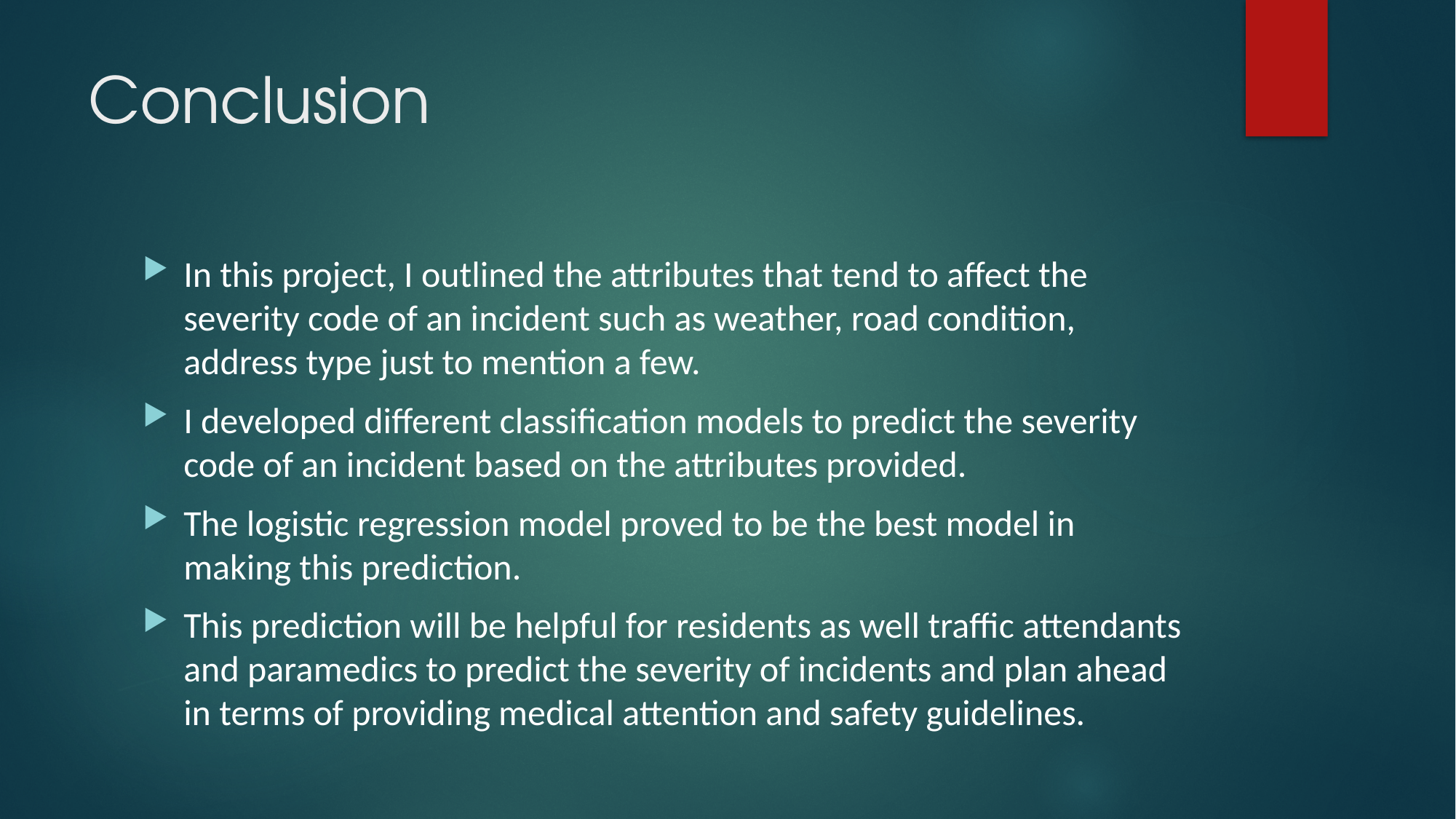

# Conclusion
In this project, I outlined the attributes that tend to affect the severity code of an incident such as weather, road condition, address type just to mention a few.
I developed different classification models to predict the severity code of an incident based on the attributes provided.
The logistic regression model proved to be the best model in making this prediction.
This prediction will be helpful for residents as well traffic attendants and paramedics to predict the severity of incidents and plan ahead in terms of providing medical attention and safety guidelines.